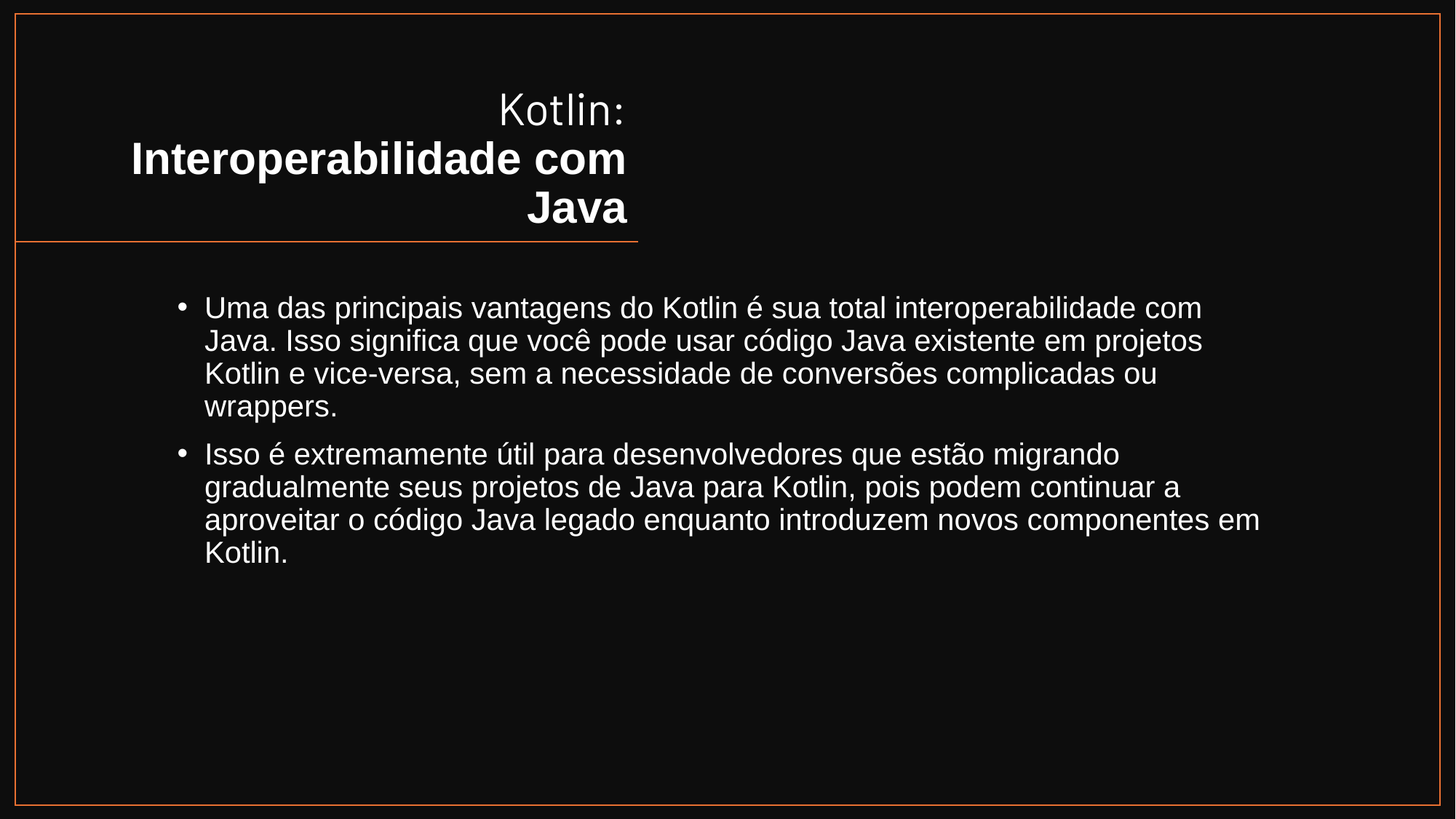

# Kotlin: Interoperabilidade com Java
Uma das principais vantagens do Kotlin é sua total interoperabilidade com Java. Isso significa que você pode usar código Java existente em projetos Kotlin e vice-versa, sem a necessidade de conversões complicadas ou wrappers.
Isso é extremamente útil para desenvolvedores que estão migrando gradualmente seus projetos de Java para Kotlin, pois podem continuar a aproveitar o código Java legado enquanto introduzem novos componentes em Kotlin.